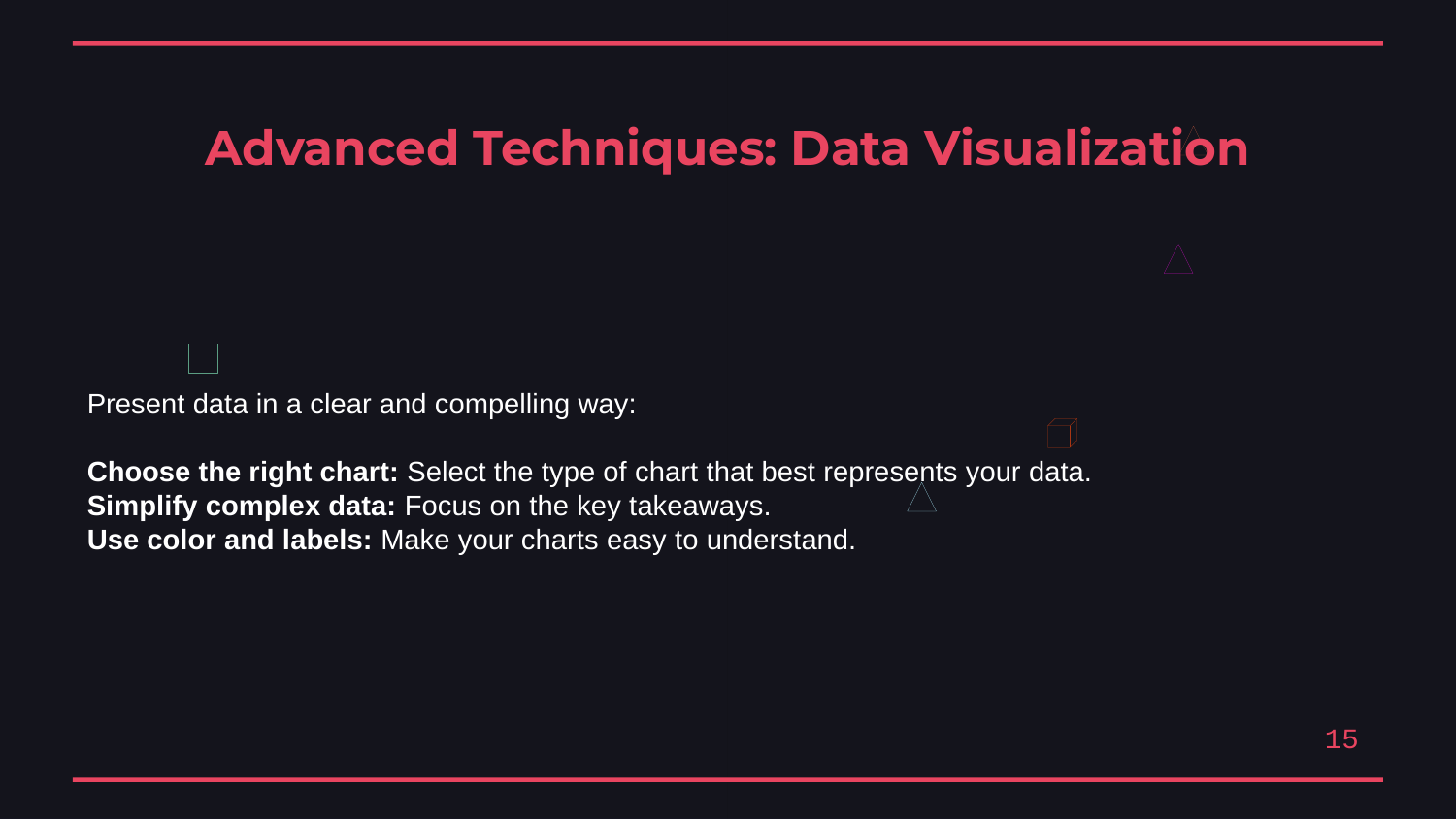

Advanced Techniques: Data Visualization

Present data in a clear and compelling way:

Choose the right chart: Select the type of chart that best represents your data.
Simplify complex data: Focus on the key takeaways.
Use color and labels: Make your charts easy to understand.

15